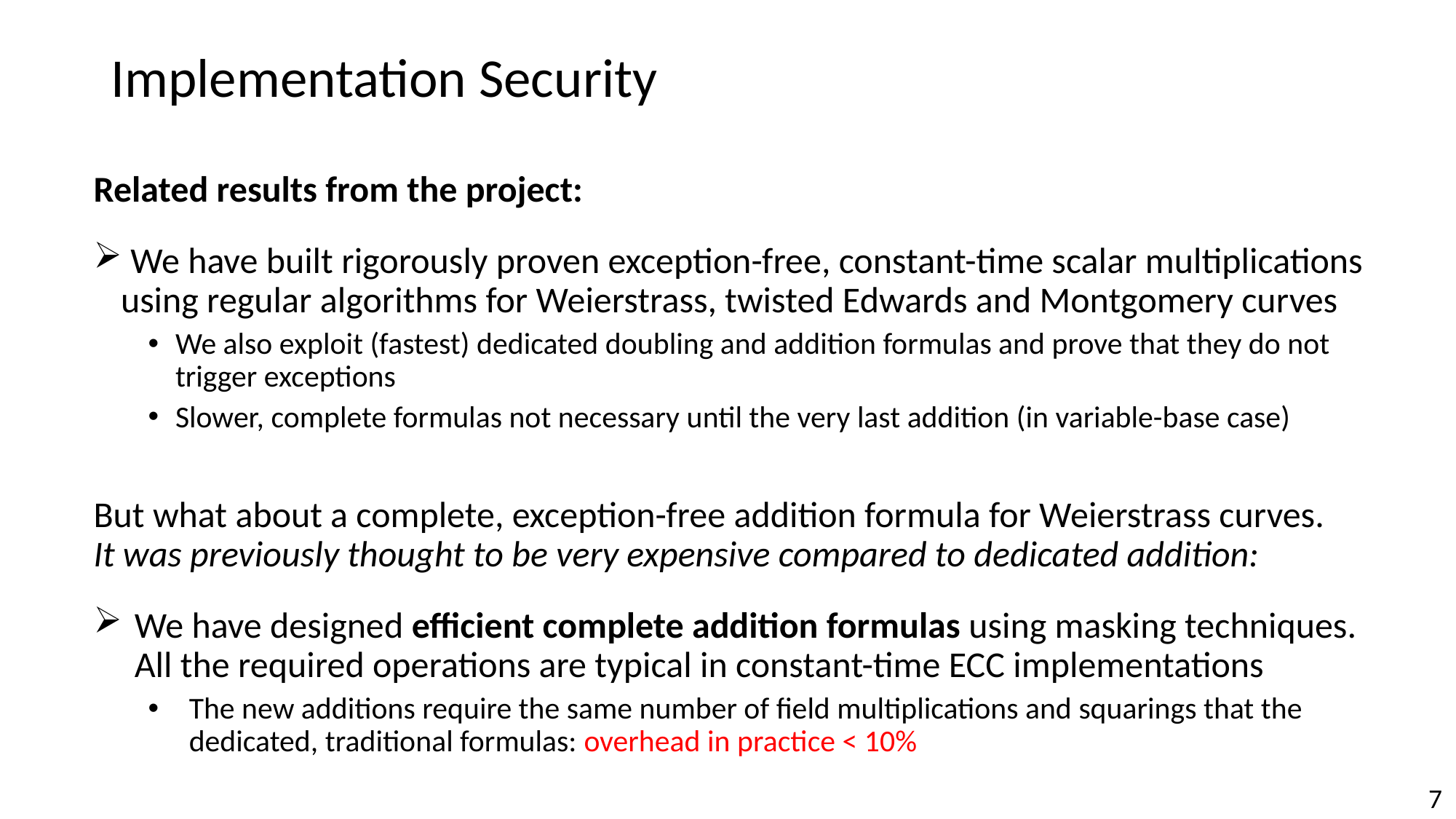

# Implementation Security
Related results from the project:

 We have built rigorously proven exception-free, constant-time scalar multiplications using regular algorithms for Weierstrass, twisted Edwards and Montgomery curves
We also exploit (fastest) dedicated doubling and addition formulas and prove that they do not trigger exceptions
Slower, complete formulas not necessary until the very last addition (in variable-base case)

But what about a complete, exception-free addition formula for Weierstrass curves.   It was previously thought to be very expensive compared to dedicated addition:

We have designed efficient complete addition formulas using masking techniques. All the required operations are typical in constant-time ECC implementations
The new additions require the same number of field multiplications and squarings that the dedicated, traditional formulas: overhead in practice < 10%
7